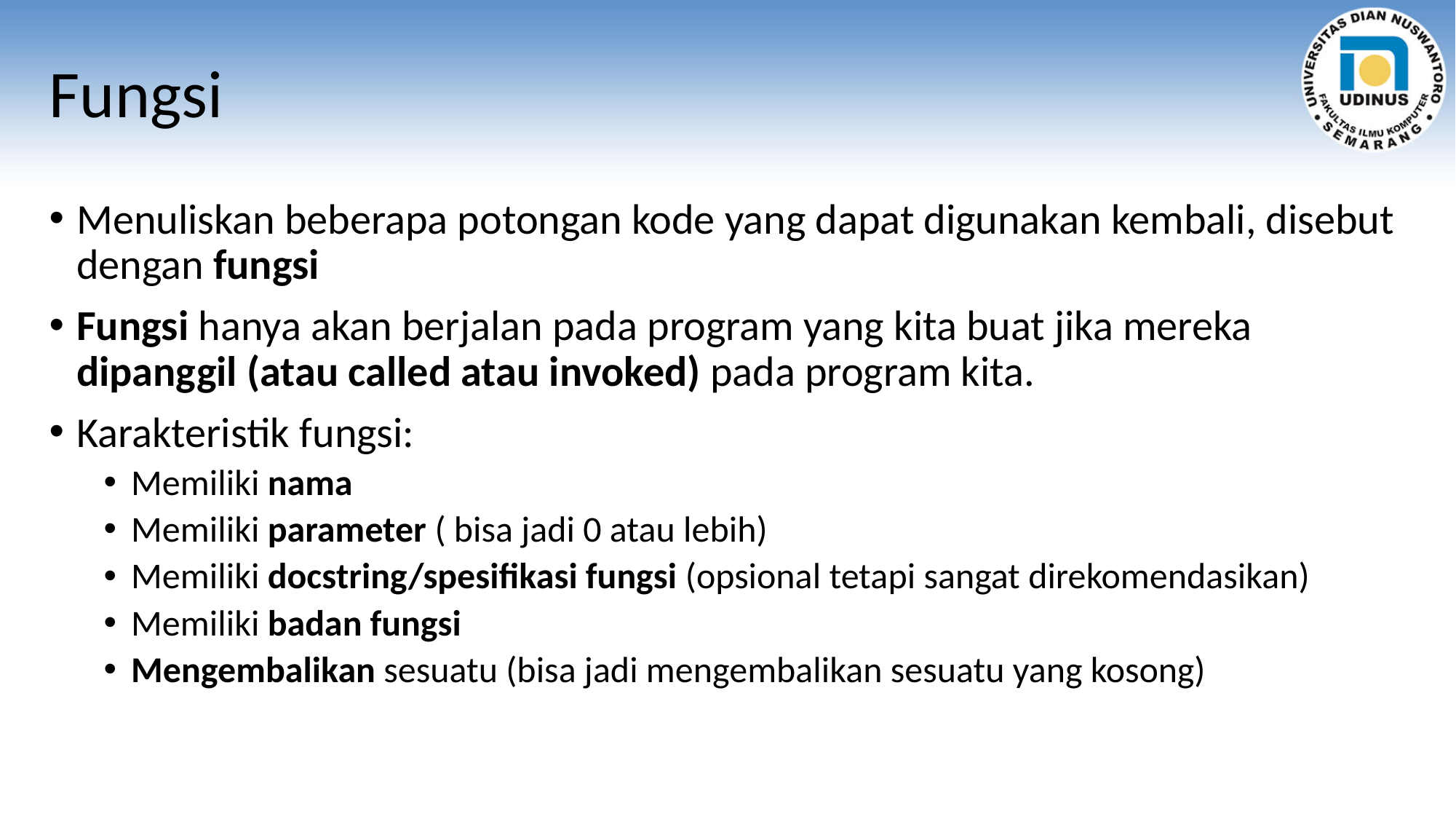

# Fungsi
Menuliskan beberapa potongan kode yang dapat digunakan kembali, disebut dengan fungsi
Fungsi hanya akan berjalan pada program yang kita buat jika mereka dipanggil (atau called atau invoked) pada program kita.
Karakteristik fungsi:
Memiliki nama
Memiliki parameter ( bisa jadi 0 atau lebih)
Memiliki docstring/spesifikasi fungsi (opsional tetapi sangat direkomendasikan)
Memiliki badan fungsi
Mengembalikan sesuatu (bisa jadi mengembalikan sesuatu yang kosong)